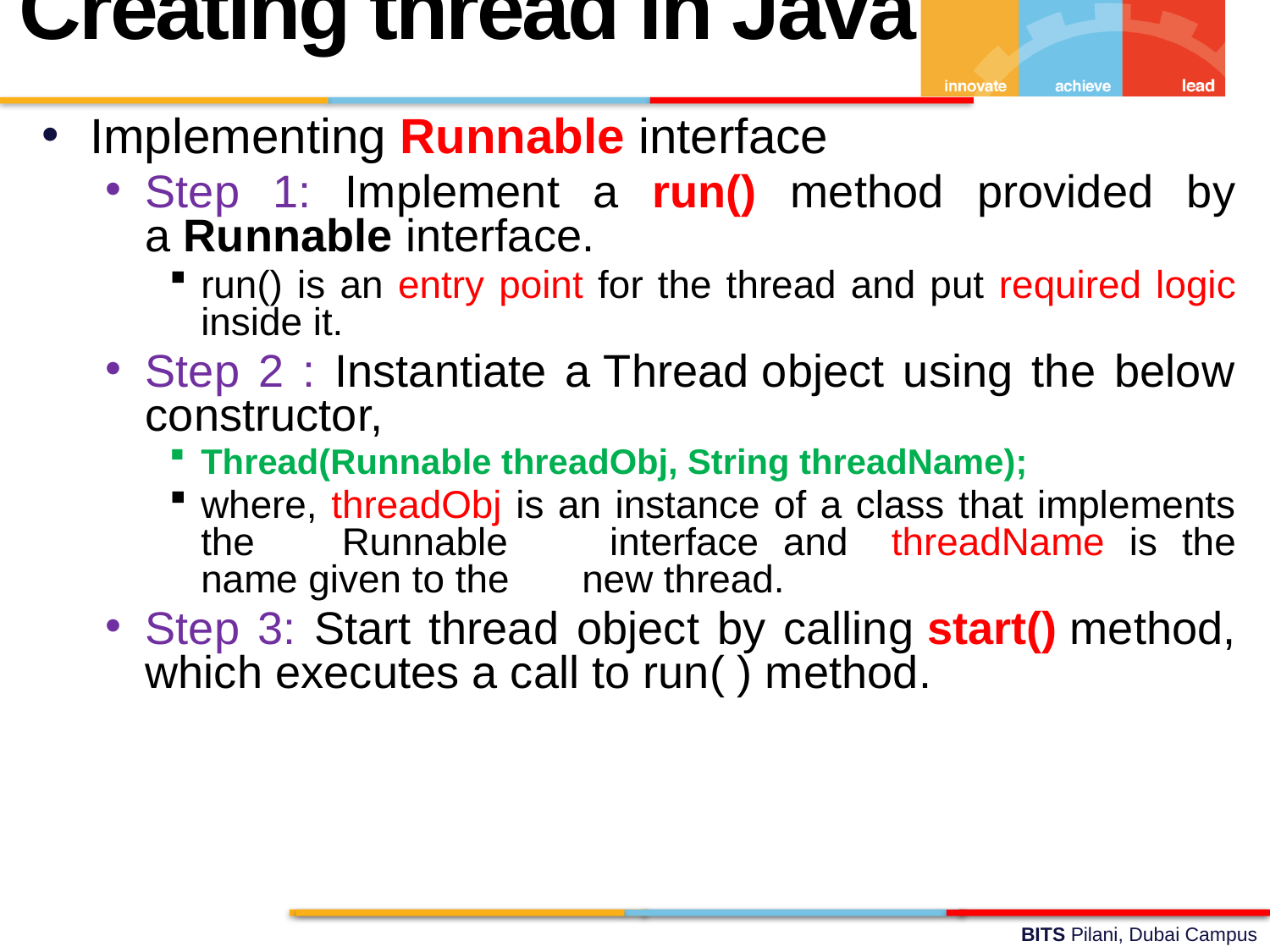

Creating thread in Java
Implementing Runnable interface
Step 1: Implement a run() method provided by a Runnable interface.
run() is an entry point for the thread and put required logic inside it.
Step 2 : Instantiate a Thread object using the below constructor,
Thread(Runnable threadObj, String threadName);
where, threadObj is an instance of a class that implements the 	Runnable 	interface and 	threadName is the name given to the 	new thread.
Step 3: Start thread object by calling start() method, which executes a call to run( ) method.